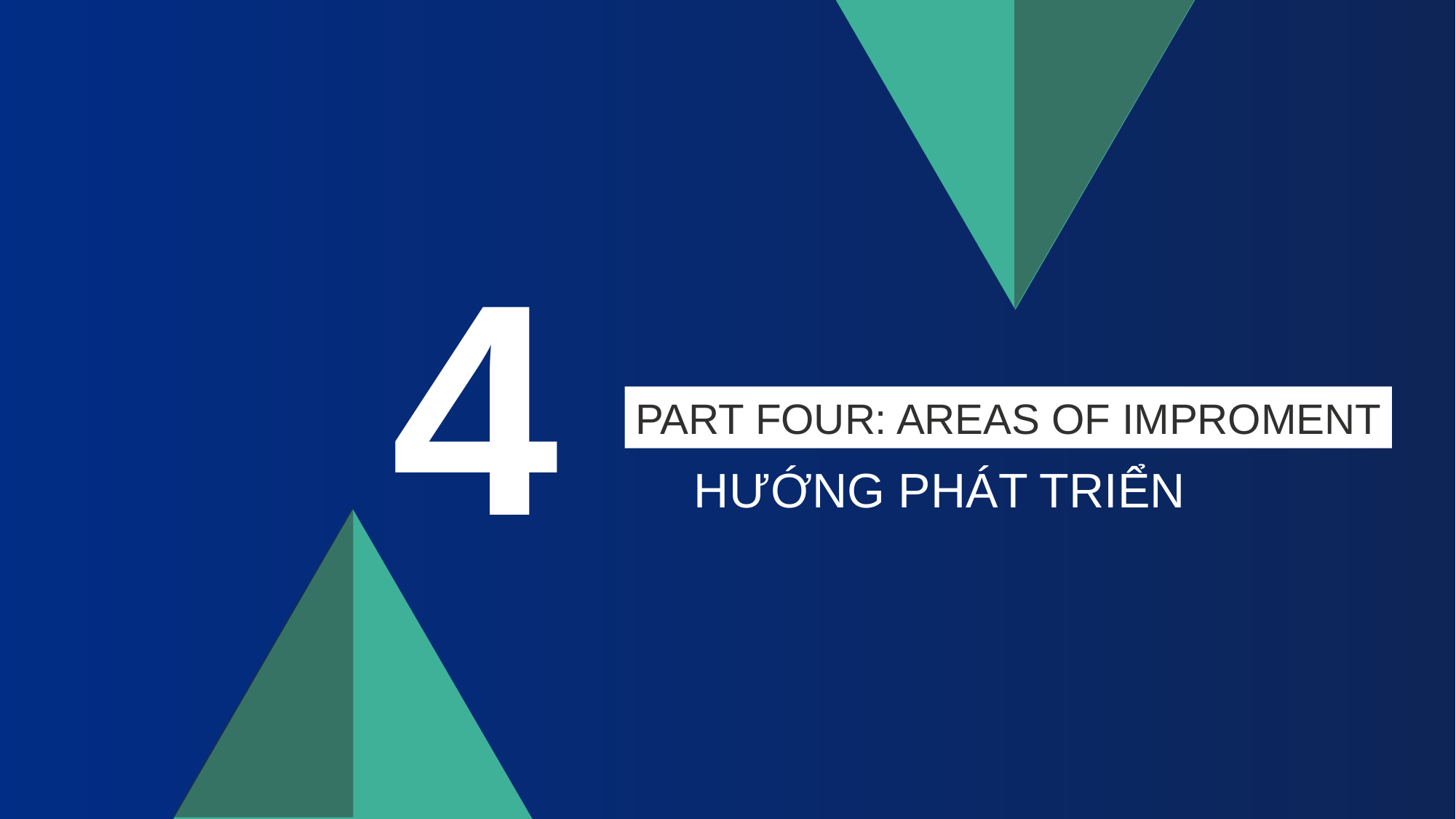

4
PART FOUR: AREAS OF IMPROMENT
HƯỚNG PHÁT TRIỂN